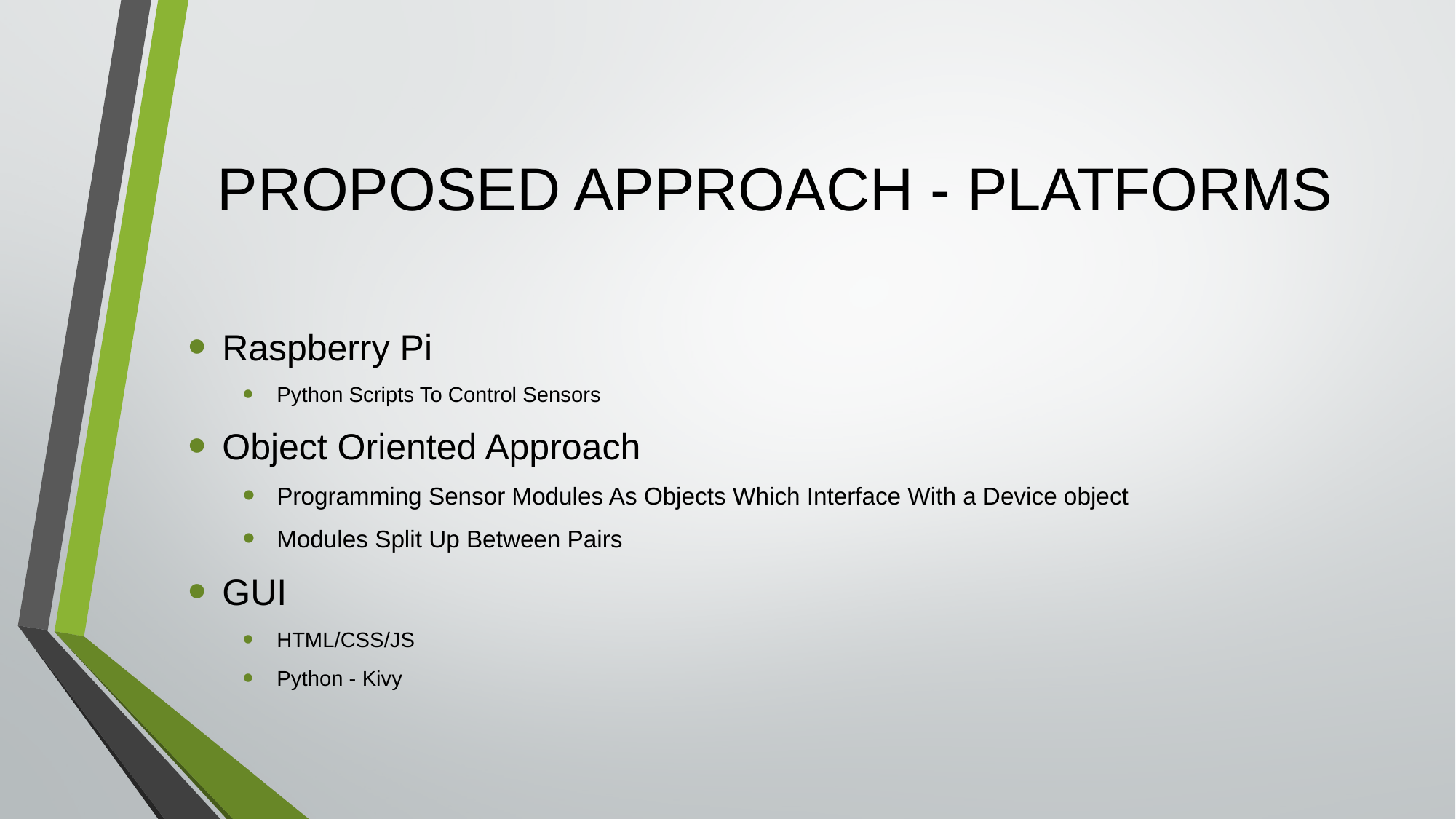

# PROPOSED APPROACH - PLATFORMS
Raspberry Pi
Python Scripts To Control Sensors
Object Oriented Approach
Programming Sensor Modules As Objects Which Interface With a Device object
Modules Split Up Between Pairs
GUI
HTML/CSS/JS
Python - Kivy